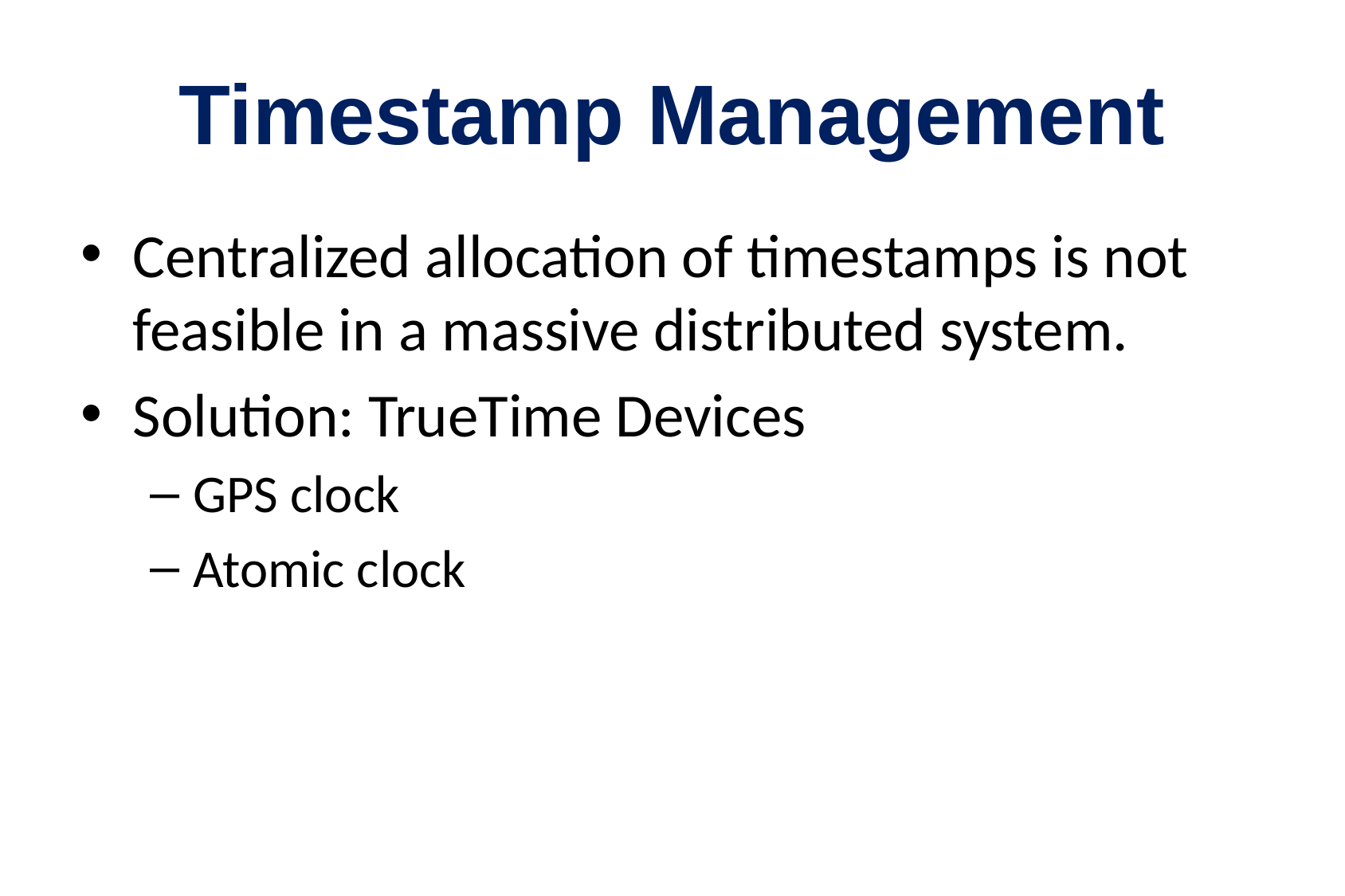

# Timestamp Management
Centralized allocation of timestamps is not feasible in a massive distributed system.
Solution: TrueTime Devices
GPS clock
Atomic clock